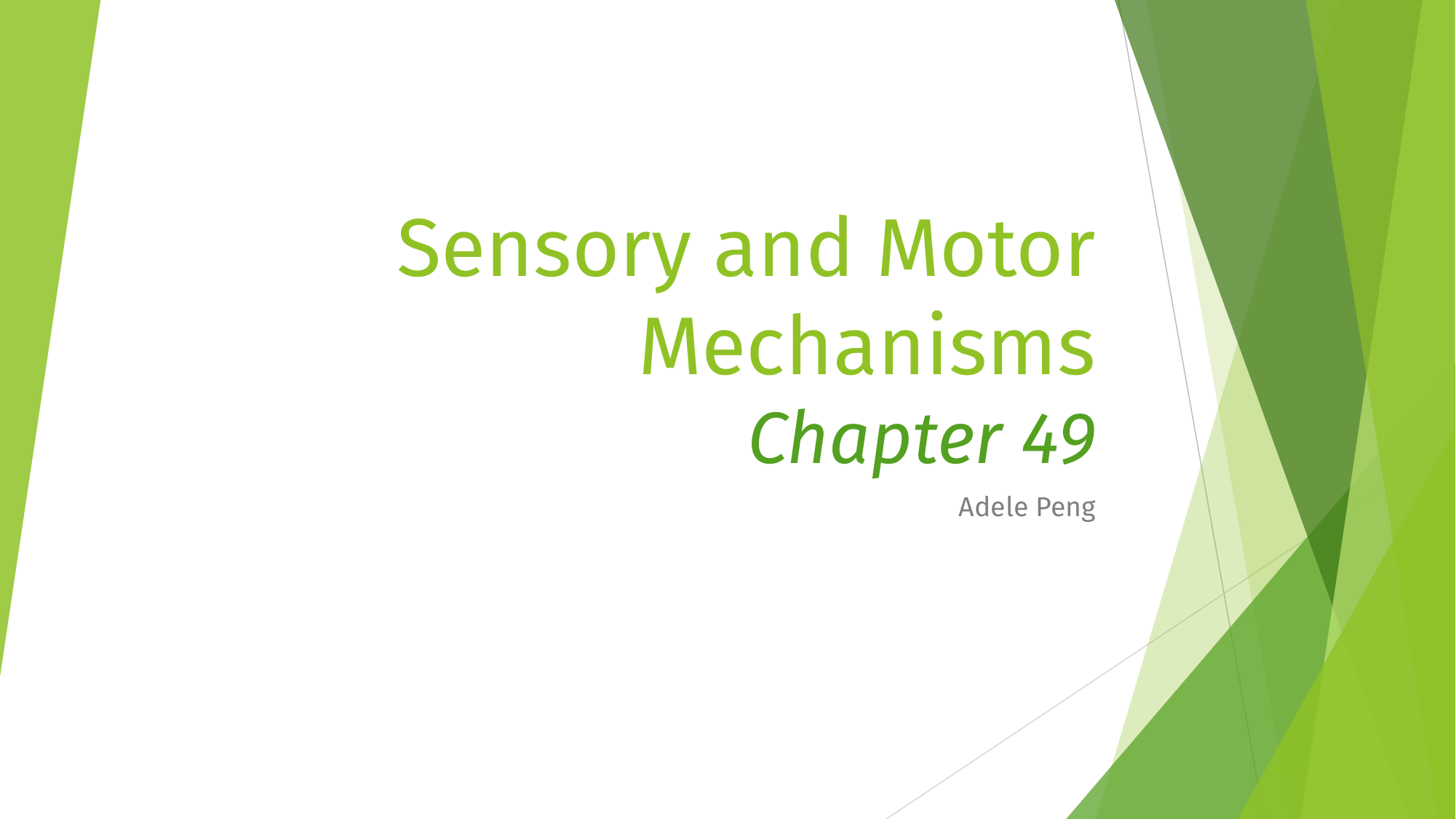

# Sensory and Motor Mechanisms Chapter 49
Adele Peng